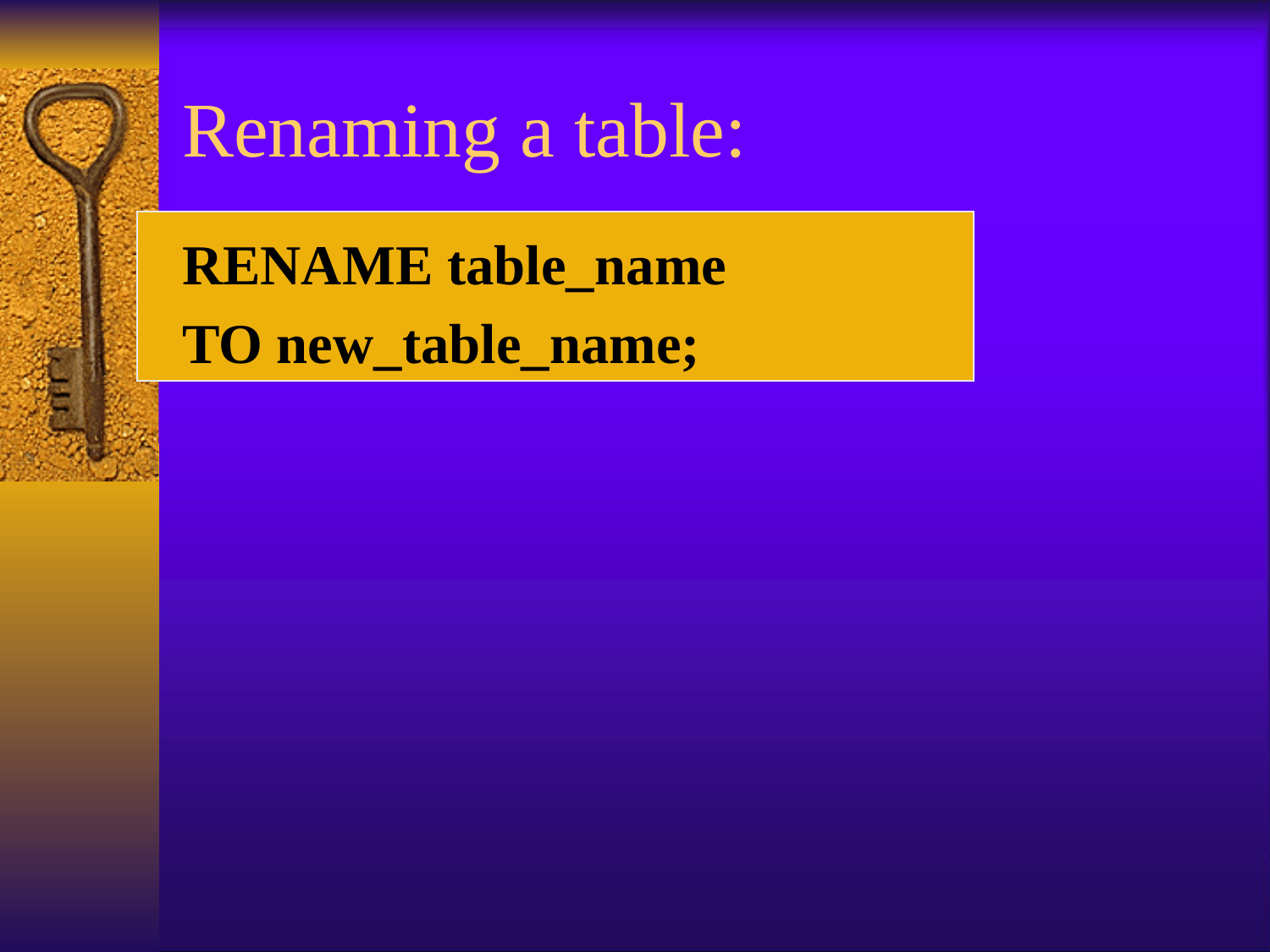

# Renaming a table:

RENAME table_name
TO new_table_name;